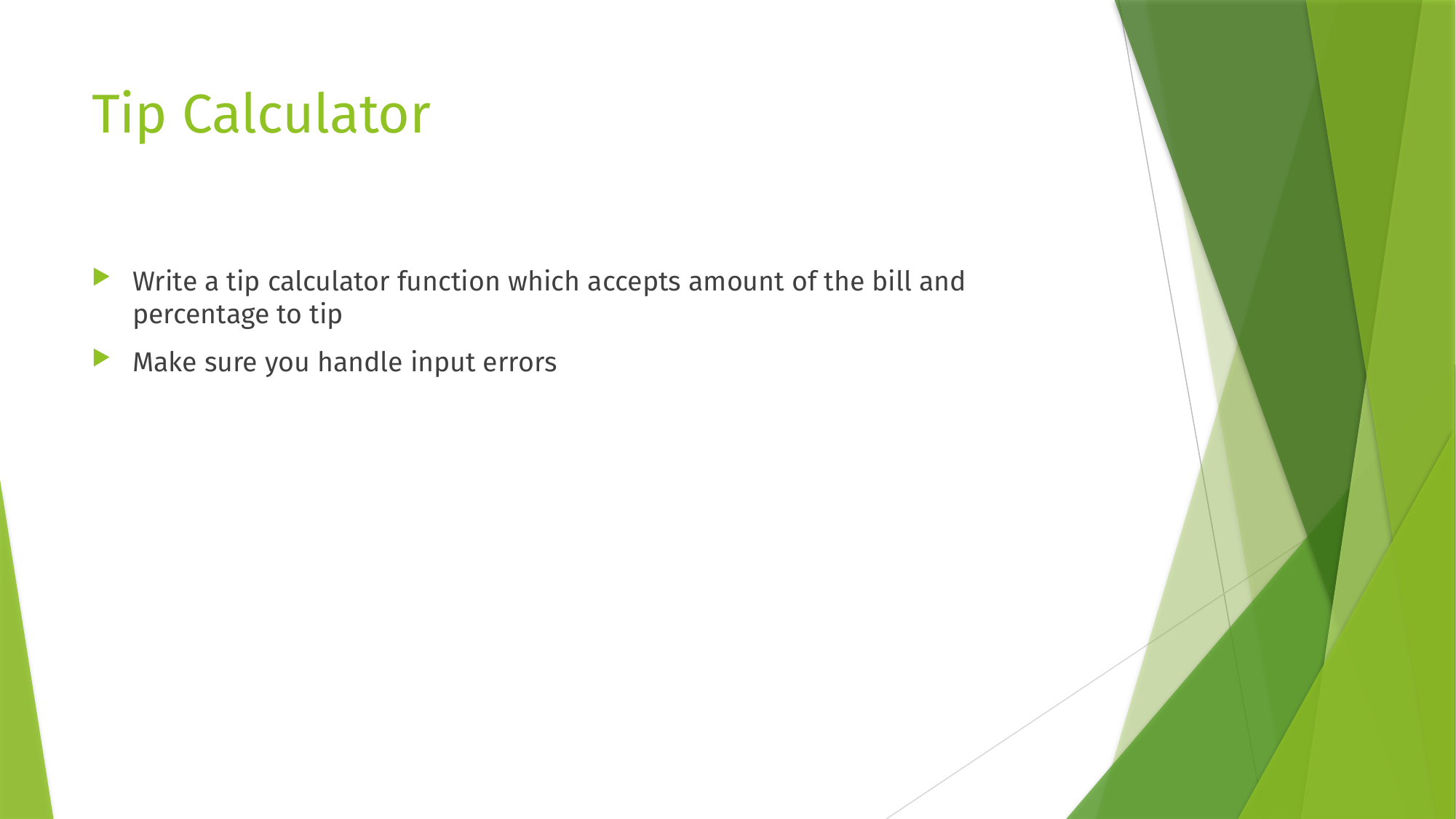

# Tip Calculator
Write a tip calculator function which accepts amount of the bill and percentage to tip
Make sure you handle input errors